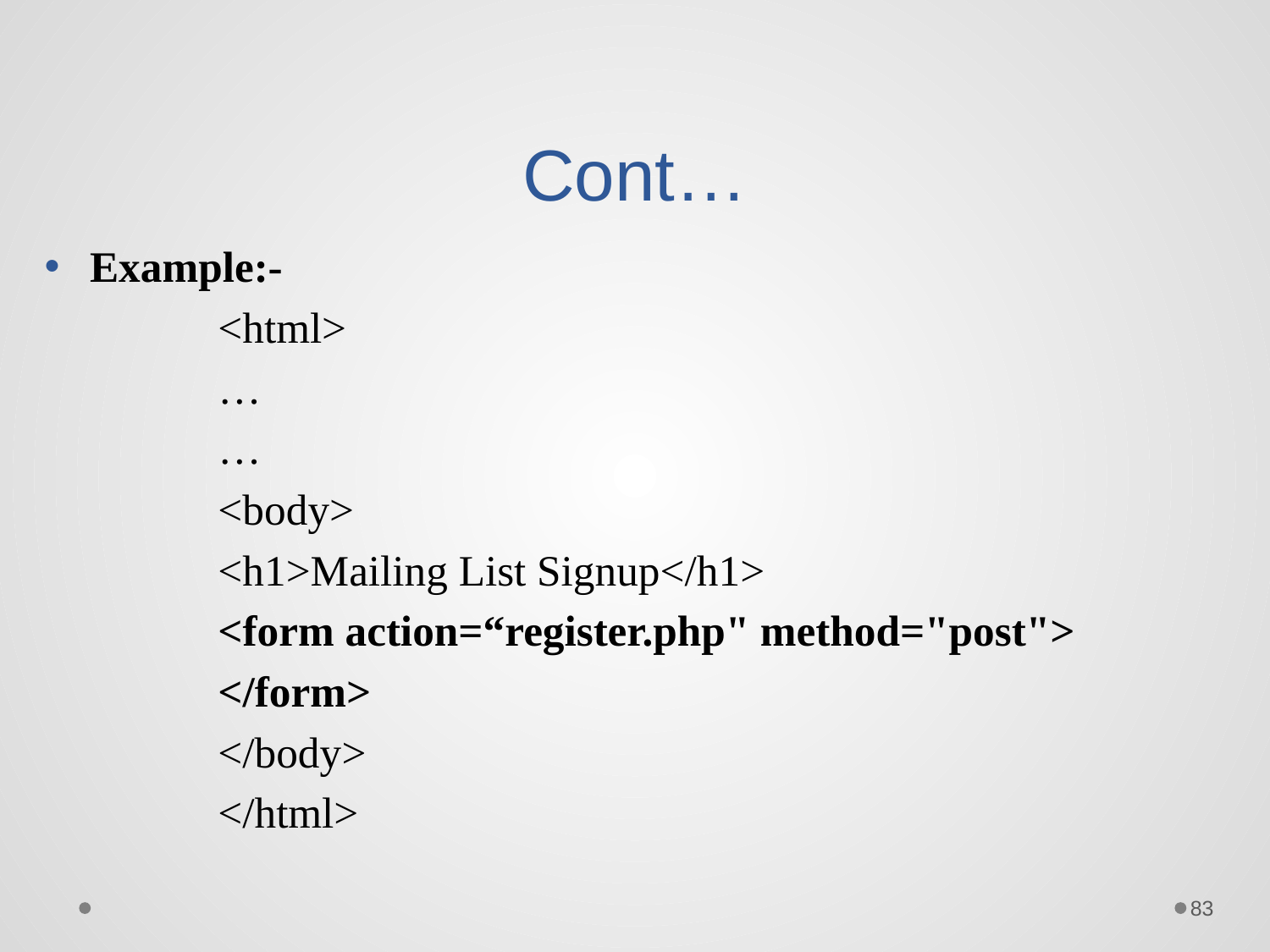

# Cont…
Example:-
<html>
…
…
<body>
<h1>Mailing List Signup</h1>
<form action=“register.php" method="post">
</form>
</body>
</html>
83